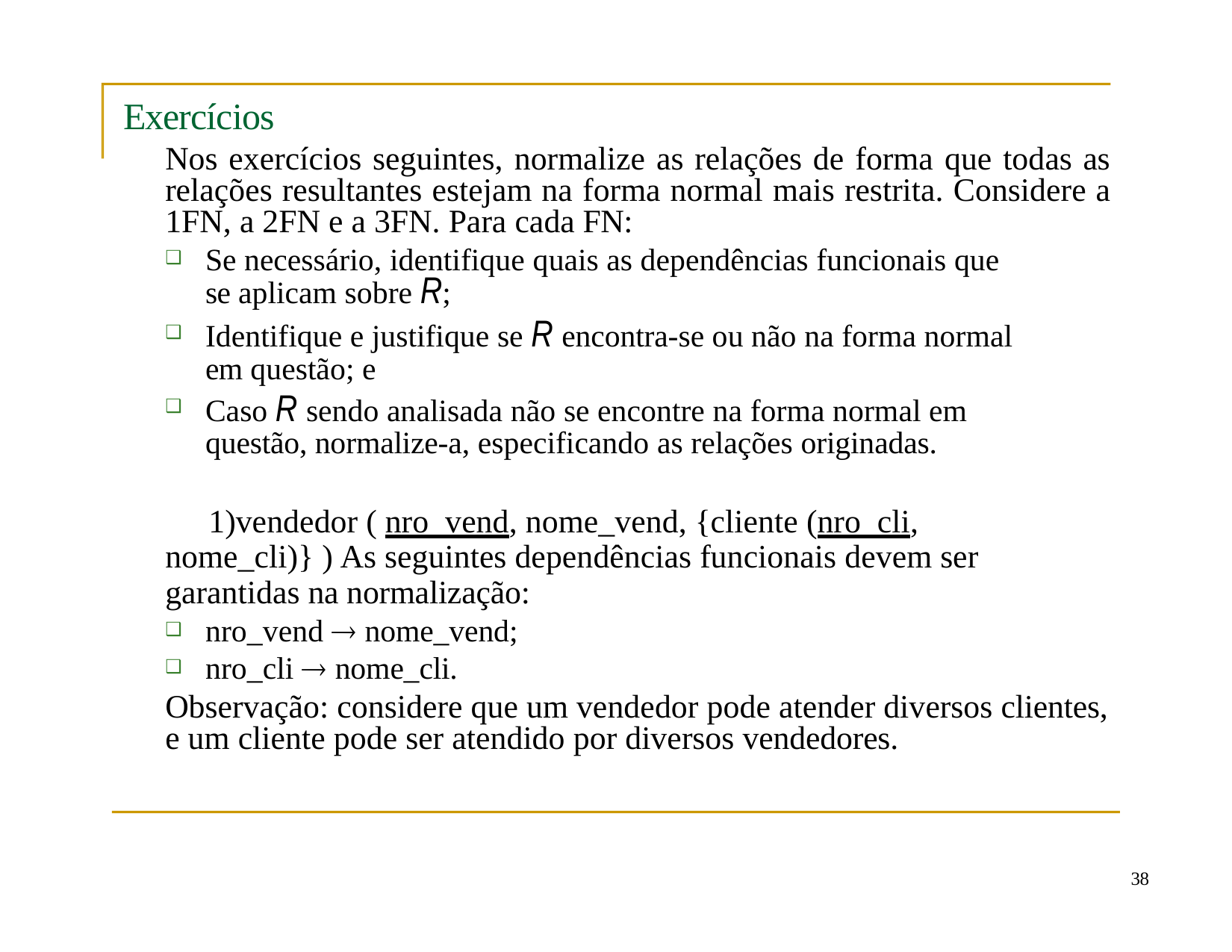

# Exercícios
Nos exercícios seguintes, normalize as relações de forma que todas as relações resultantes estejam na forma normal mais restrita. Considere a 1FN, a 2FN e a 3FN. Para cada FN:
Se necessário, identifique quais as dependências funcionais que se aplicam sobre R;
Identifique e justifique se R encontra-se ou não na forma normal em questão; e
Caso R sendo analisada não se encontre na forma normal em questão, normalize-a, especificando as relações originadas.

vendedor ( nro_vend, nome_vend, {cliente (nro_cli, nome_cli)} ) As seguintes dependências funcionais devem ser garantidas na normalização:
nro_vend → nome_vend;
nro_cli → nome_cli.
Observação: considere que um vendedor pode atender diversos clientes, e um cliente pode ser atendido por diversos vendedores.

38